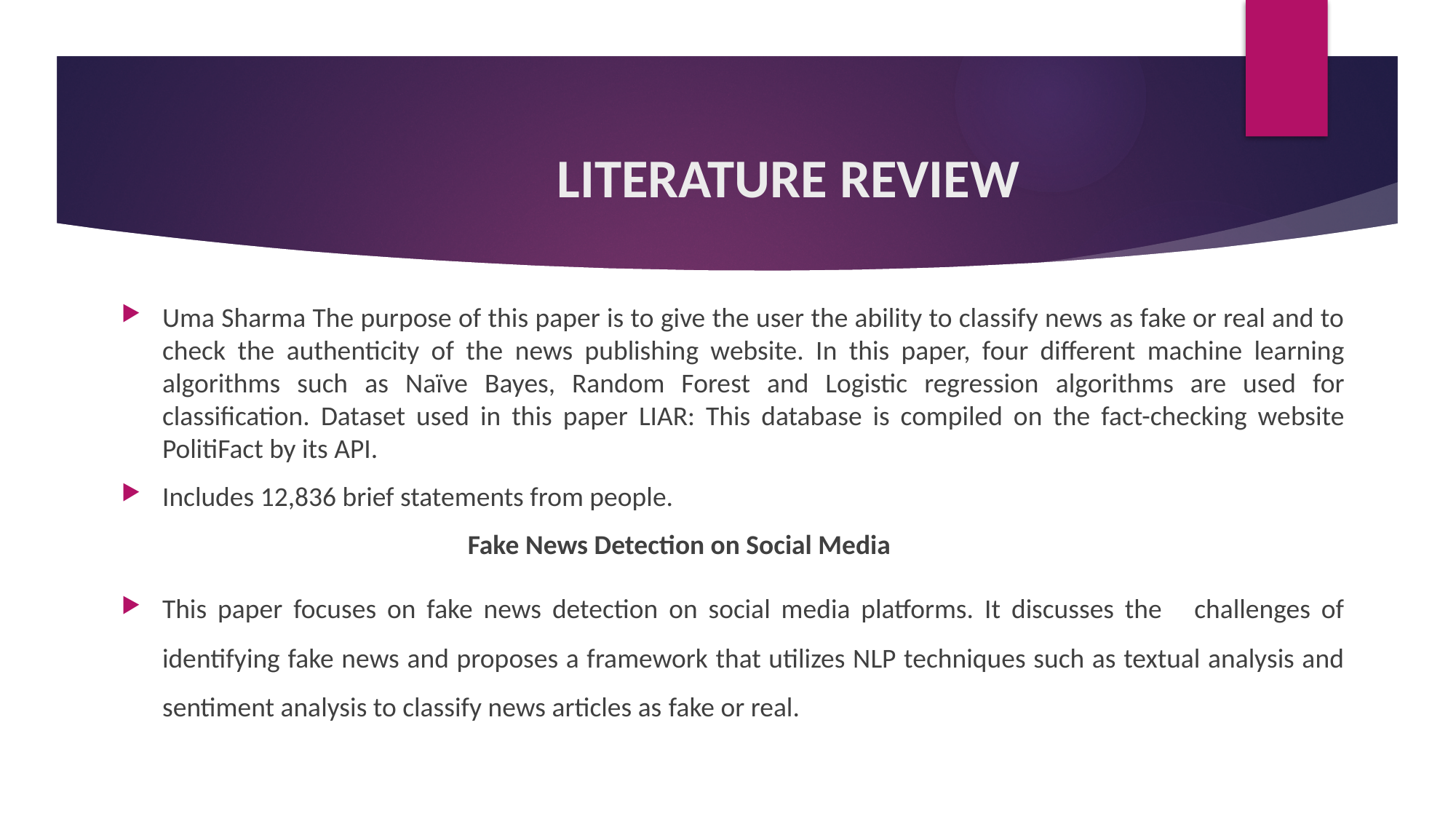

# LITERATURE REVIEW
Uma Sharma The purpose of this paper is to give the user the ability to classify news as fake or real and to check the authenticity of the news publishing website. In this paper, four different machine learning algorithms such as Naïve Bayes, Random Forest and Logistic regression algorithms are used for classification. Dataset used in this paper LIAR: This database is compiled on the fact-checking website PolitiFact by its API.
Includes 12,836 brief statements from people.
                                                        Fake News Detection on Social Media
This paper focuses on fake news detection on social media platforms. It discusses the   challenges of identifying fake news and proposes a framework that utilizes NLP techniques such as textual analysis and sentiment analysis to classify news articles as fake or real.